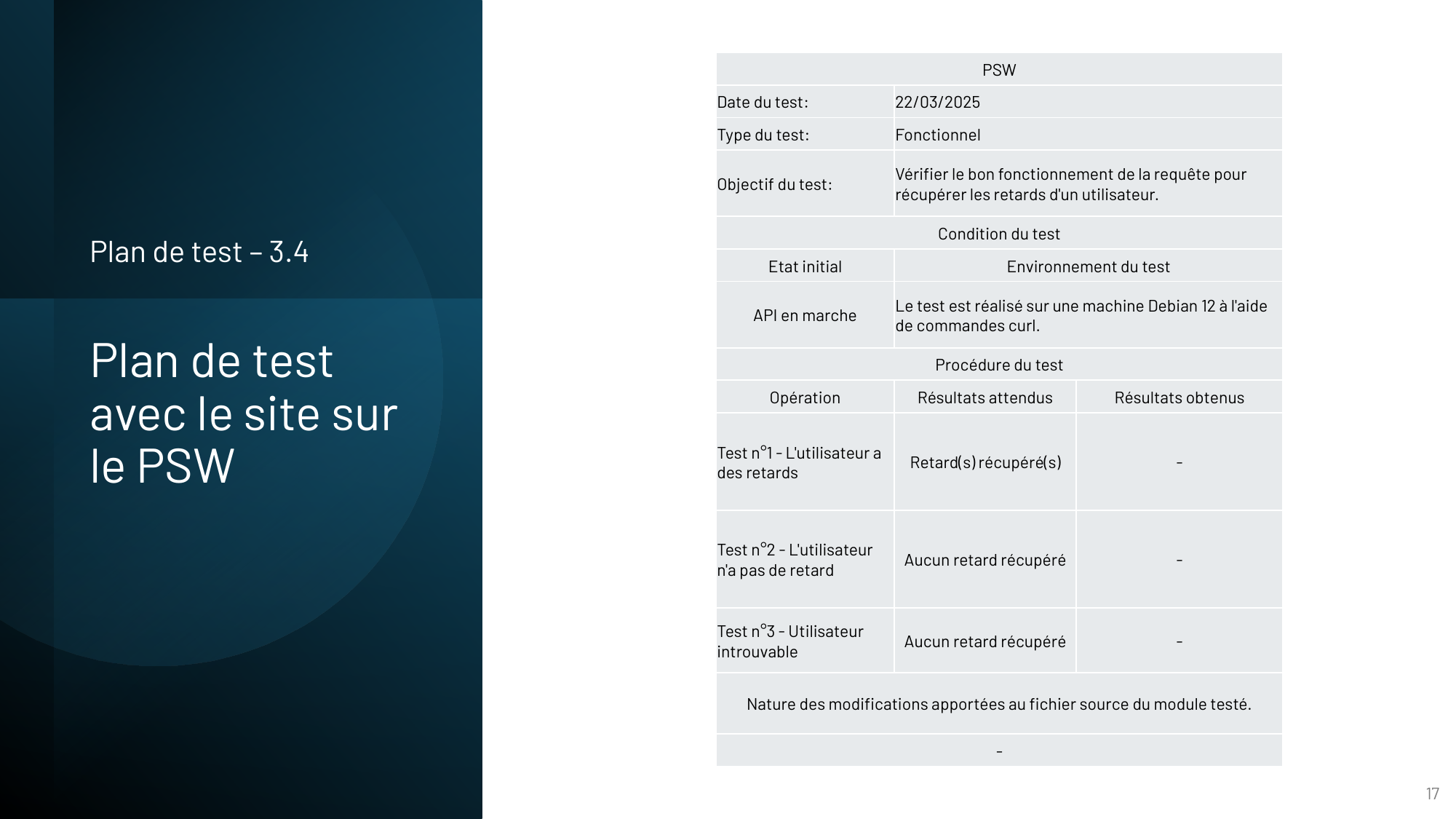

| PSW |  |  |
| --- | --- | --- |
| Date du test: | 22/03/2025 |  |
| Type du test: | Fonctionnel |  |
| Objectif du test: | Vérifier le bon fonctionnement de la requête pour récupérer les retards d'un utilisateur. |  |
| Condition du test |  |  |
| Etat initial | Environnement du test |  |
| API en marche | Le test est réalisé sur une machine Debian 12 à l'aide de commandes curl. |  |
| Procédure du test |  |  |
| Opération | Résultats attendus | Résultats obtenus |
| Test n°1 - L'utilisateur a des retards | Retard(s) récupéré(s) | - |
| Test n°2 - L'utilisateur n'a pas de retard | Aucun retard récupéré | - |
| Test n°3 - Utilisateur introuvable | Aucun retard récupéré | - |
| Nature des modifications apportées au fichier source du module testé. |  |  |
| - |  |  |
Plan de test – 3.4

# Plan de test avec le site sur le PSW
17